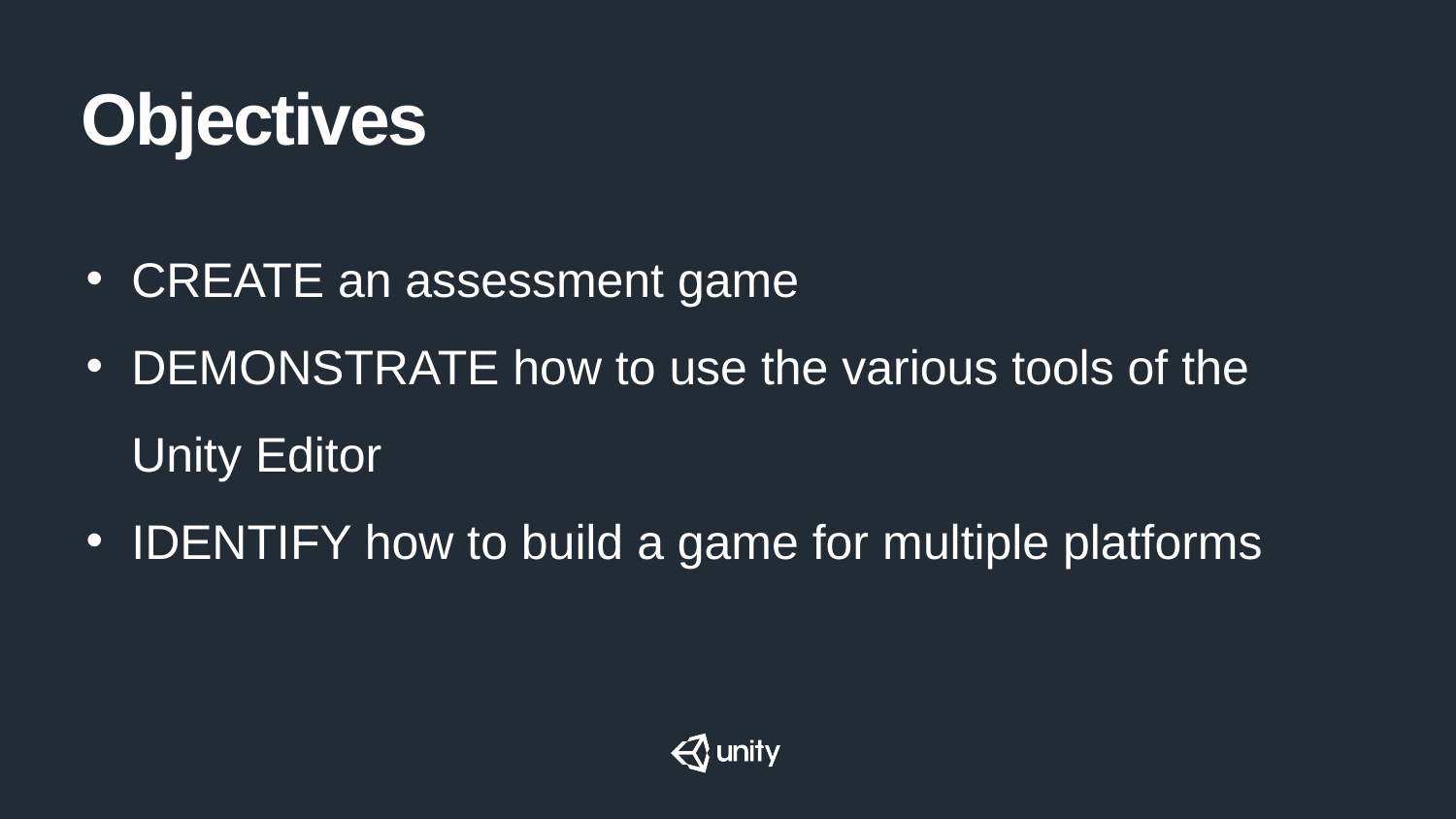

# Objectives
CREATE an assessment game
DEMONSTRATE how to use the various tools of the Unity Editor
IDENTIFY how to build a game for multiple platforms